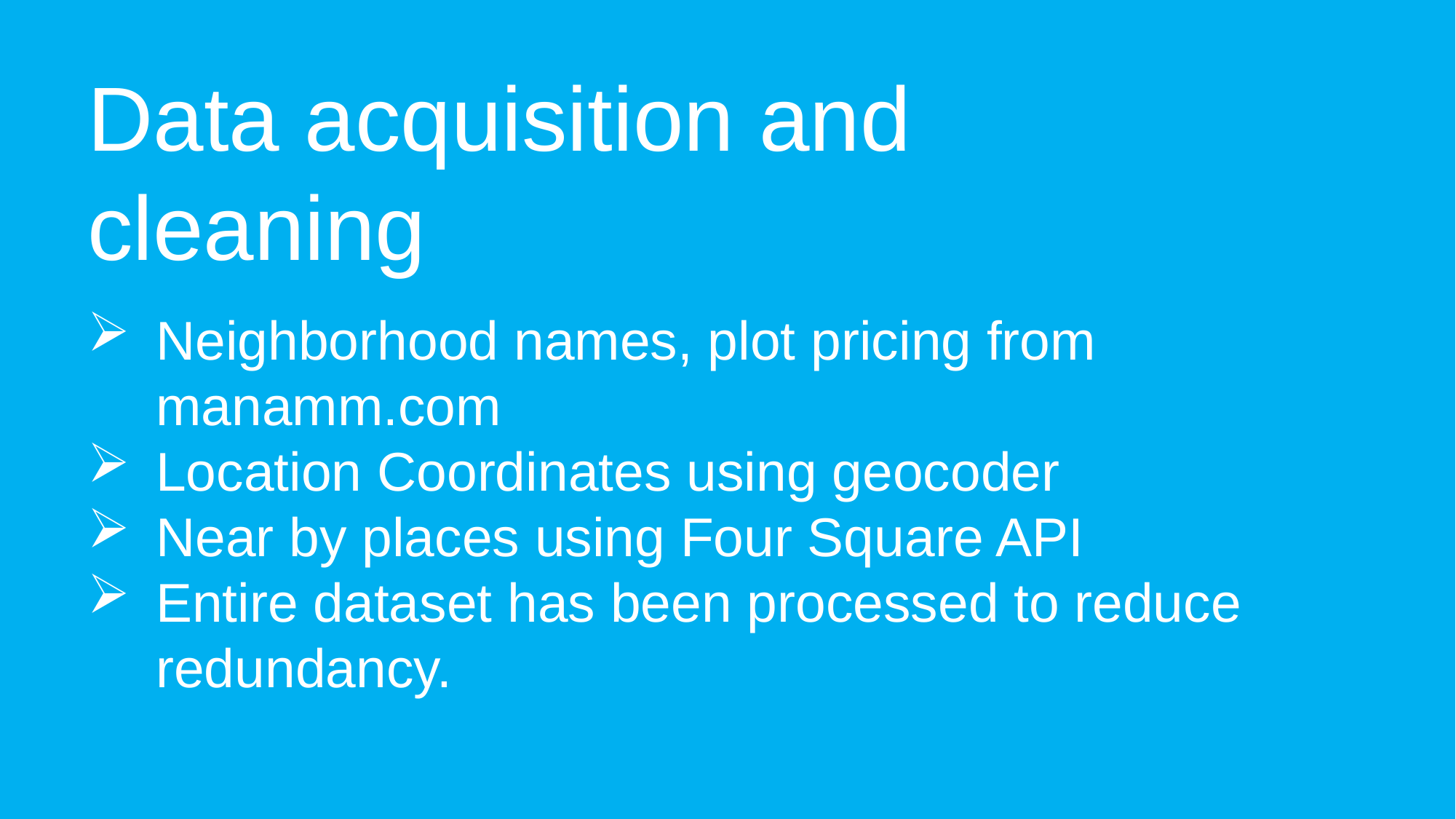

Data acquisition and cleaning
Neighborhood names, plot pricing from manamm.com
Location Coordinates using geocoder
Near by places using Four Square API
Entire dataset has been processed to reduce redundancy.